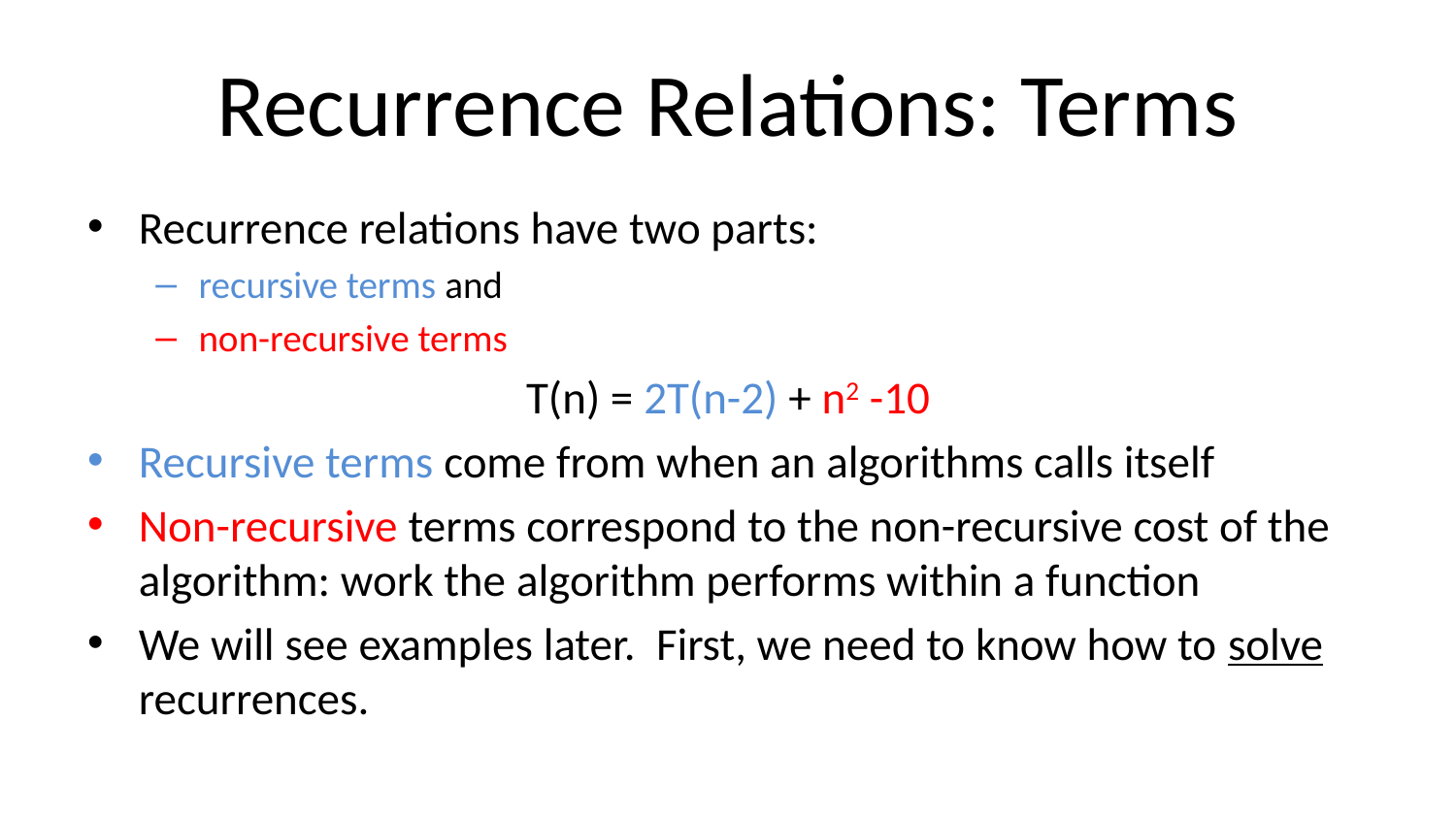

# Recurrence Relations: Terms
Recurrence relations have two parts:
recursive terms and
non-recursive terms
T(n) = 2T(n-2) + n2 -10
Recursive terms come from when an algorithms calls itself
Non-recursive terms correspond to the non-recursive cost of the algorithm: work the algorithm performs within a function
We will see examples later.  First, we need to know how to solve recurrences.